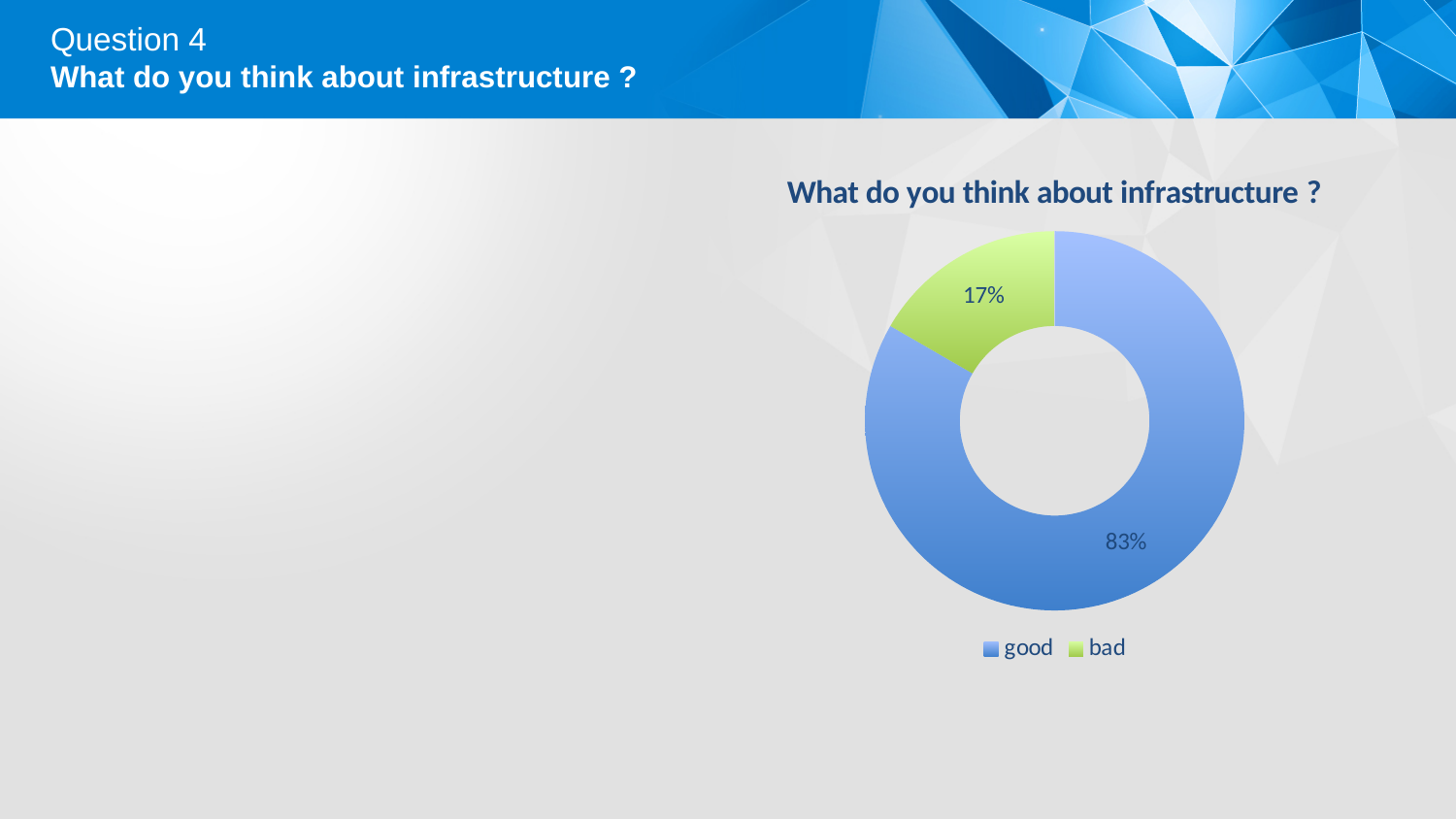

Question 4
What do you think about infrastructure ?

### Chart: What do you think about infrastructure ?

| Category | What do you think aubout infrastructure ? |
|---|---|
| good | 5.0 |
| bad | 1.0 |